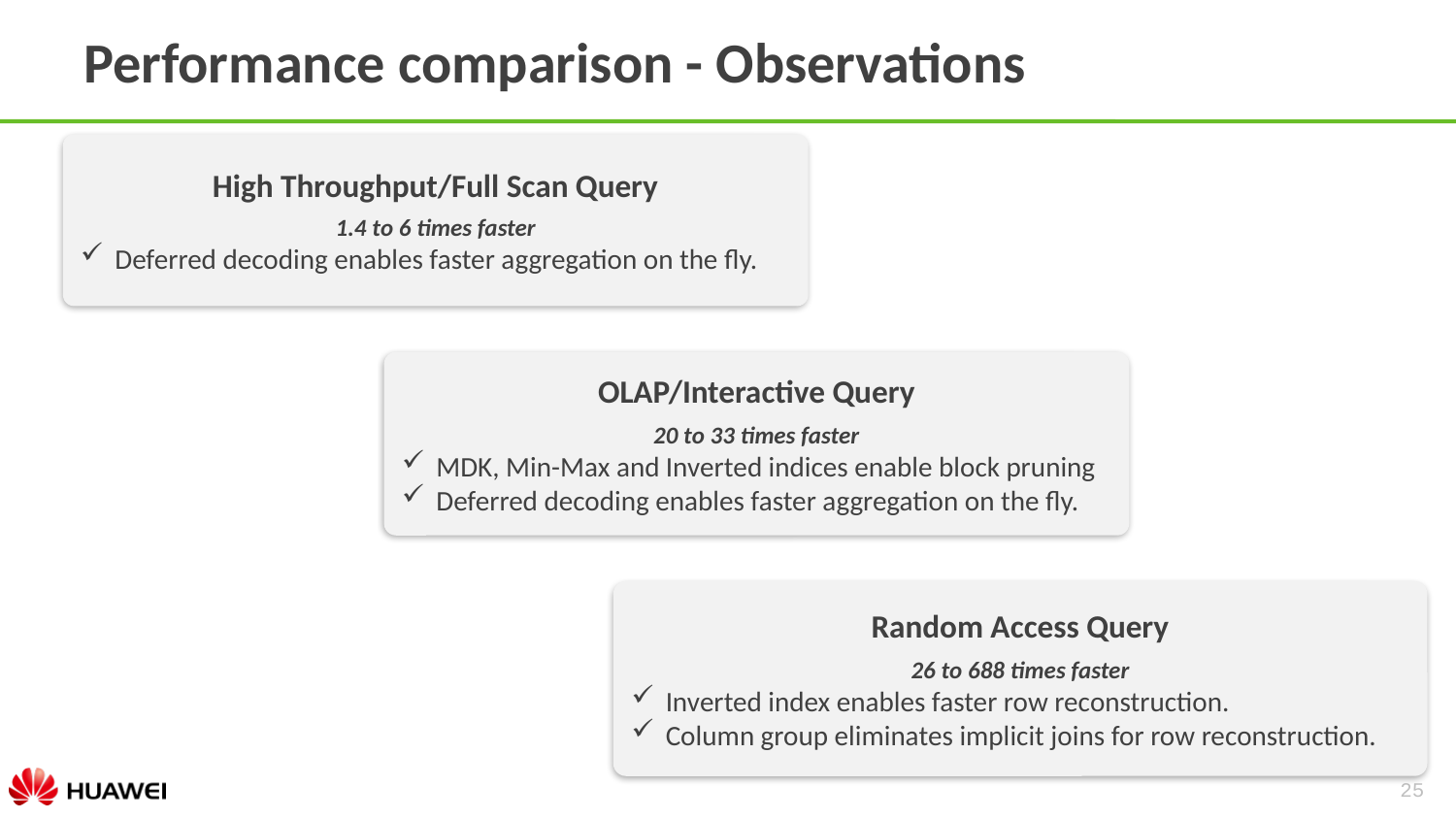

# Performance comparison - Observations
High Throughput/Full Scan Query

1.4 to 6 times faster
Deferred decoding enables faster aggregation on the fly.
OLAP/Interactive Query

20 to 33 times faster
MDK, Min-Max and Inverted indices enable block pruning
Deferred decoding enables faster aggregation on the fly.
Random Access Query

26 to 688 times faster
Inverted index enables faster row reconstruction.
Column group eliminates implicit joins for row reconstruction.